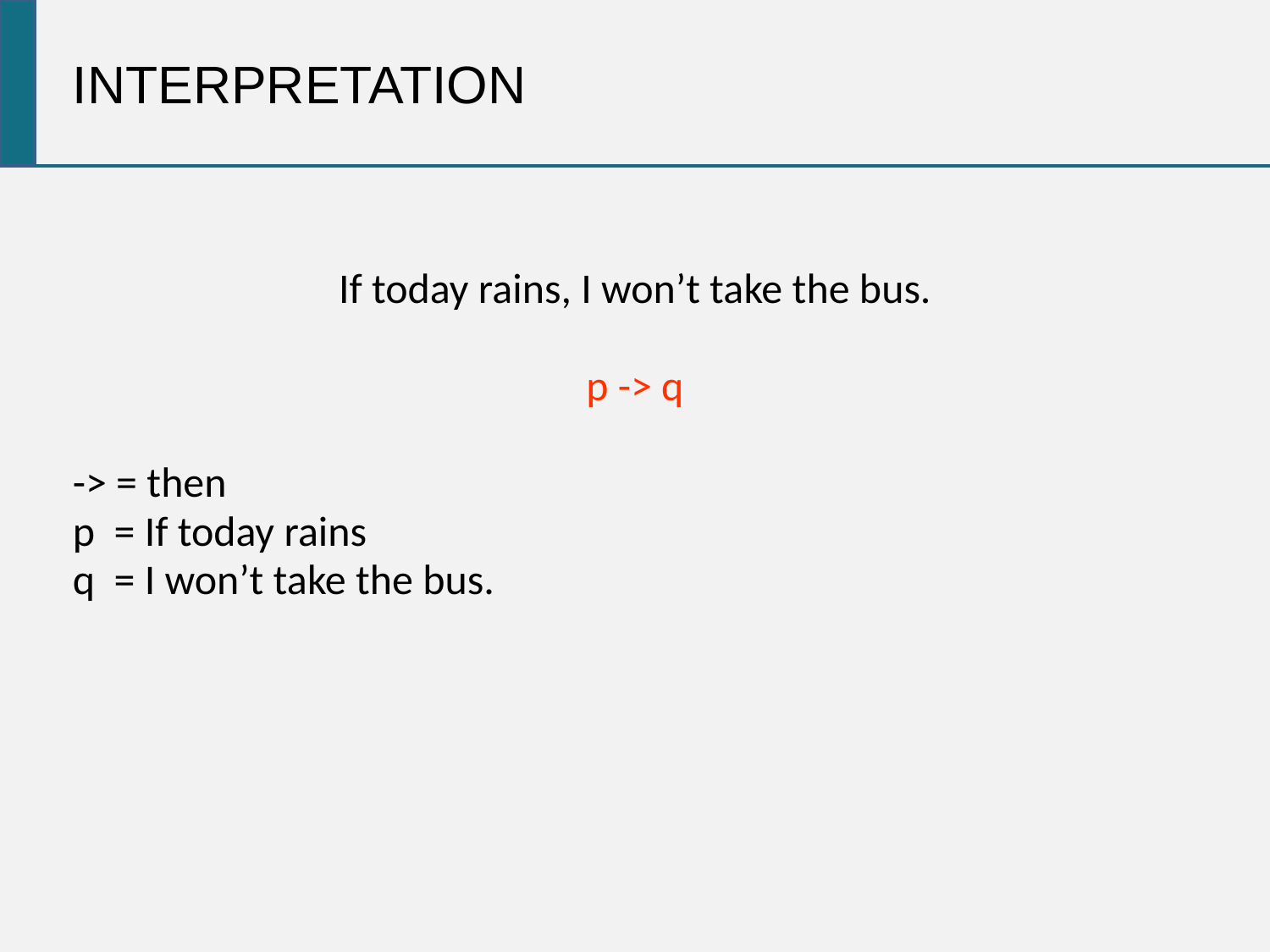

INTERPRETATION

If today rains, I won’t take the bus.

p -> q

-> = then
p  = If today rains
q  = I won’t take the bus.